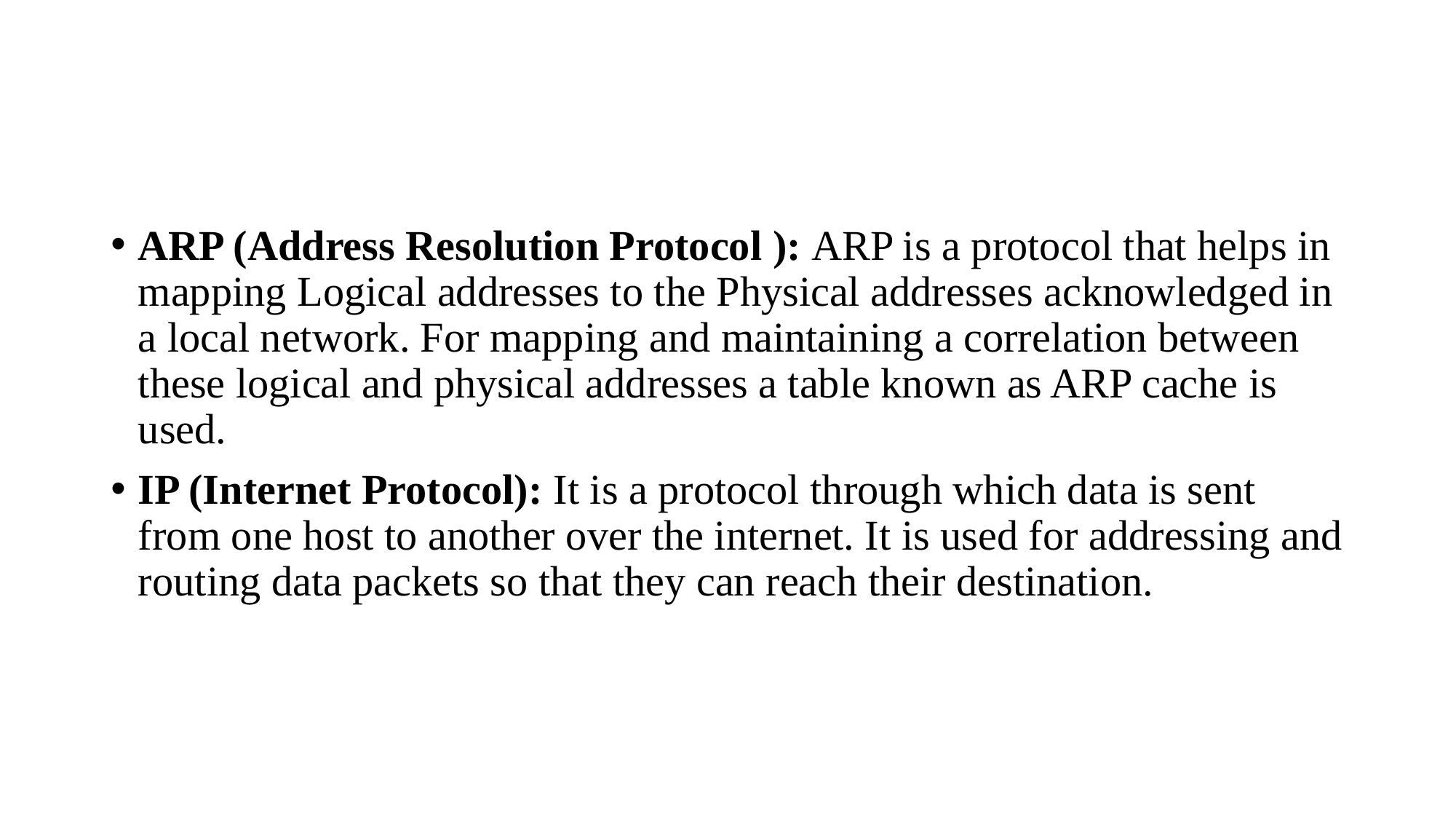

#
ARP (Address Resolution Protocol ): ARP is a protocol that helps in mapping Logical addresses to the Physical addresses acknowledged in a local network. For mapping and maintaining a correlation between these logical and physical addresses a table known as ARP cache is used.
IP (Internet Protocol): It is a protocol through which data is sent from one host to another over the internet. It is used for addressing and routing data packets so that they can reach their destination.